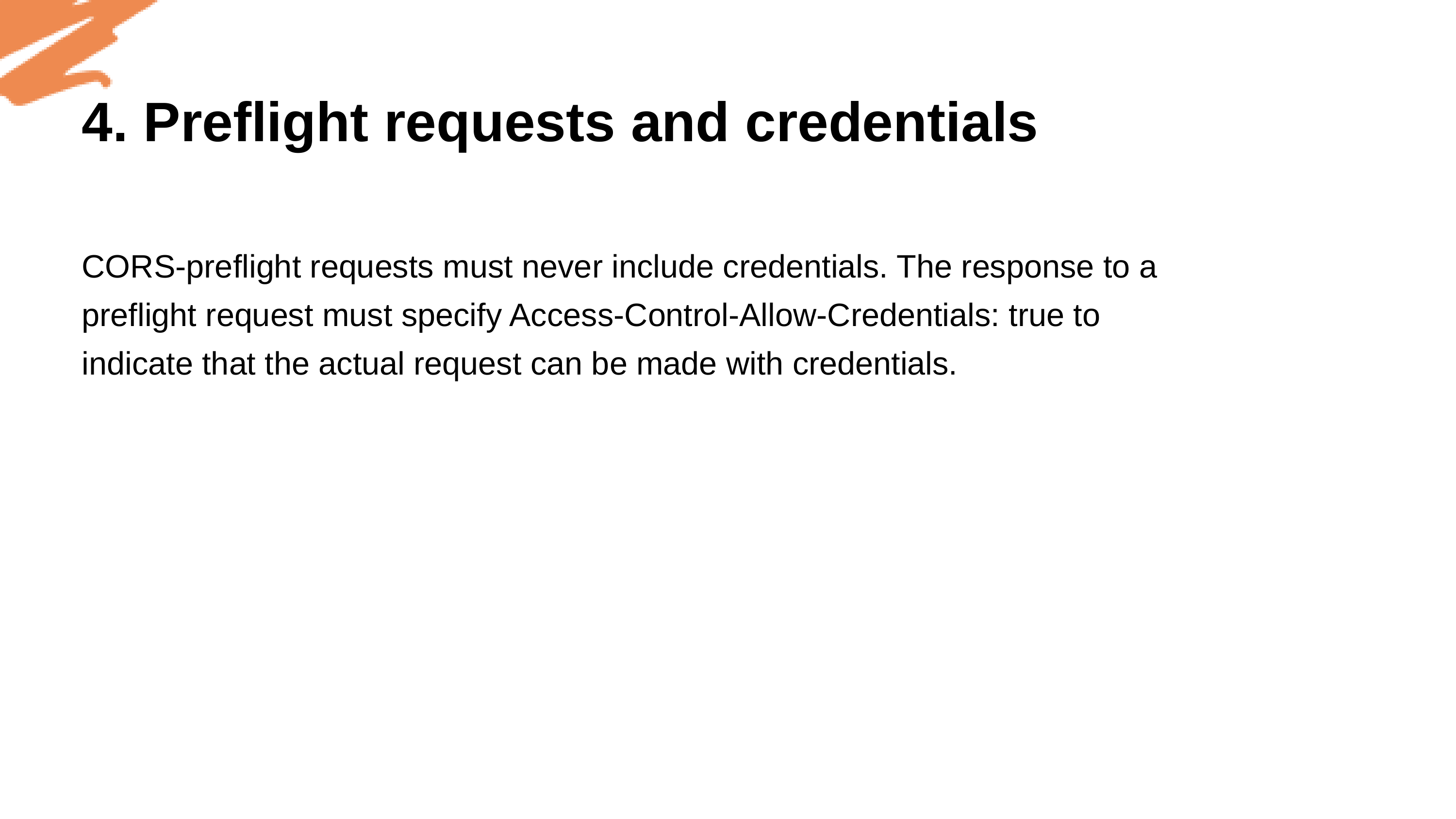

4. Preflight requests and credentials

CORS-preflight requests must never include credentials. The response to a preflight request must specify Access-Control-Allow-Credentials: true to indicate that the actual request can be made with credentials.